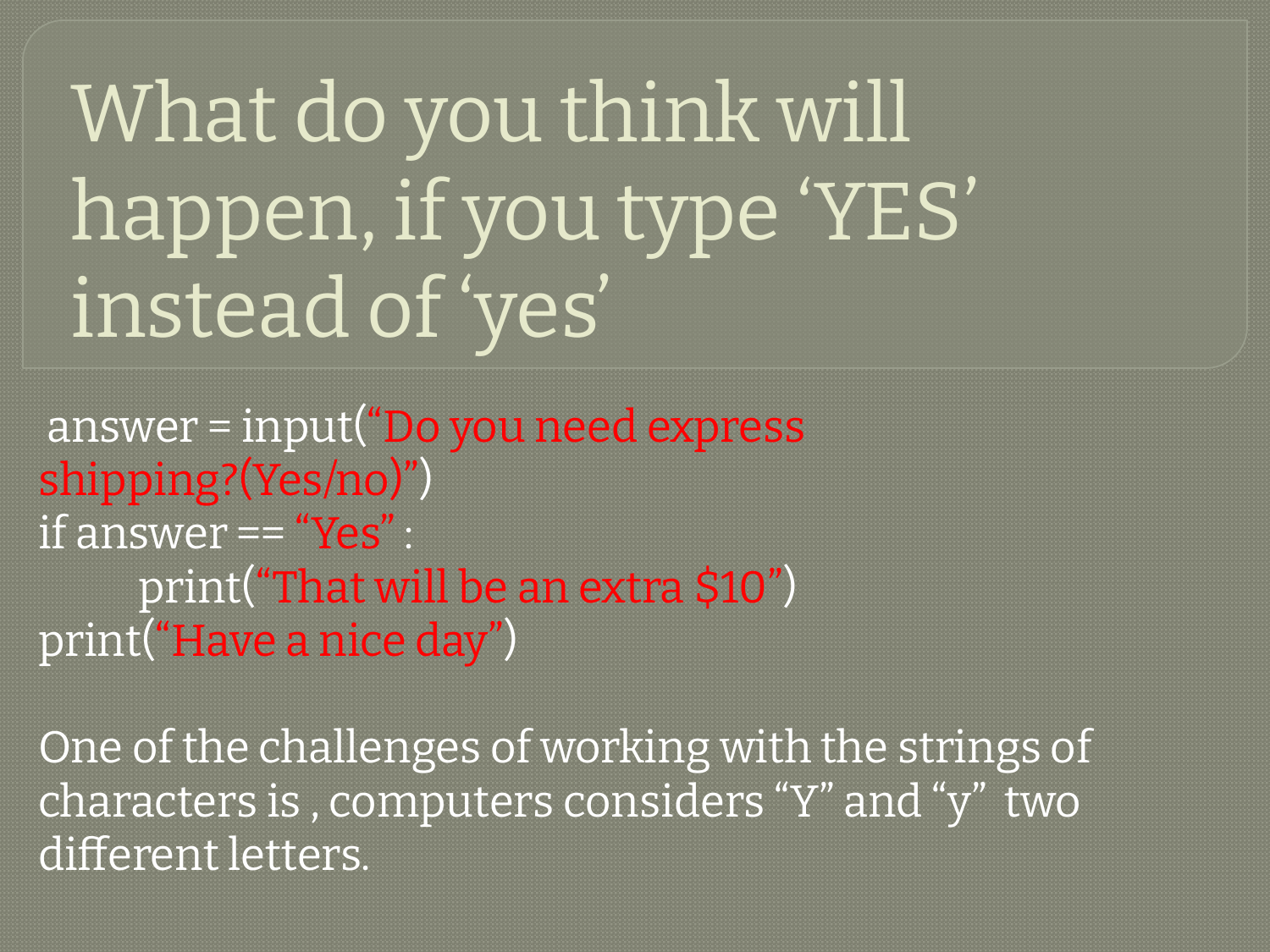

# What do you think will happen, if you type ‘YES’ instead of ‘yes’
 answer = input(“Do you need express shipping?(Yes/no)”)
if answer == “Yes” :
	print(“That will be an extra $10”)
print(“Have a nice day”)

One of the challenges of working with the strings of characters is , computers considers “Y” and “y”  two different letters.